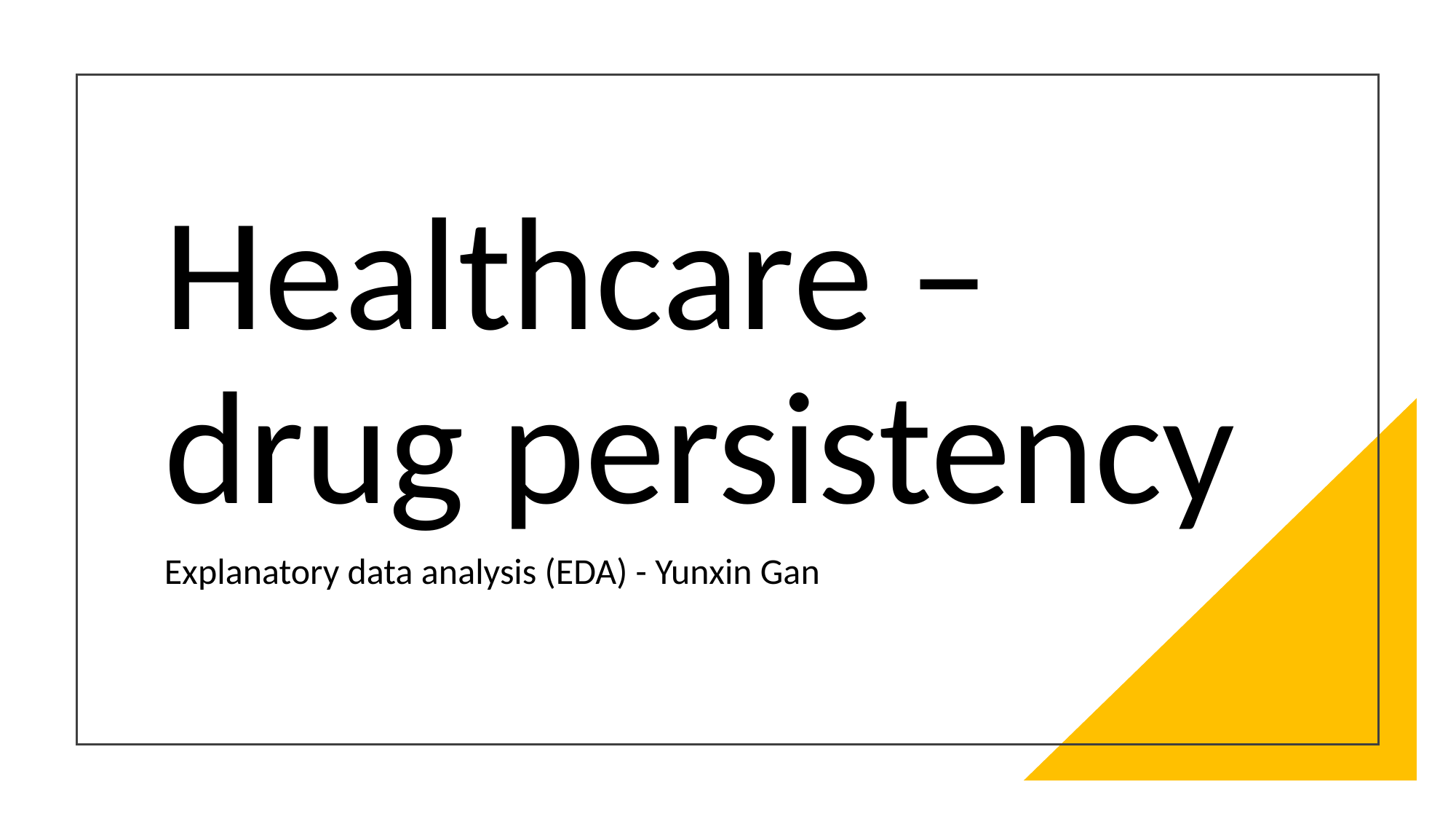

# Healthcare – drug persistency

Explanatory data analysis (EDA) - Yunxin Gan